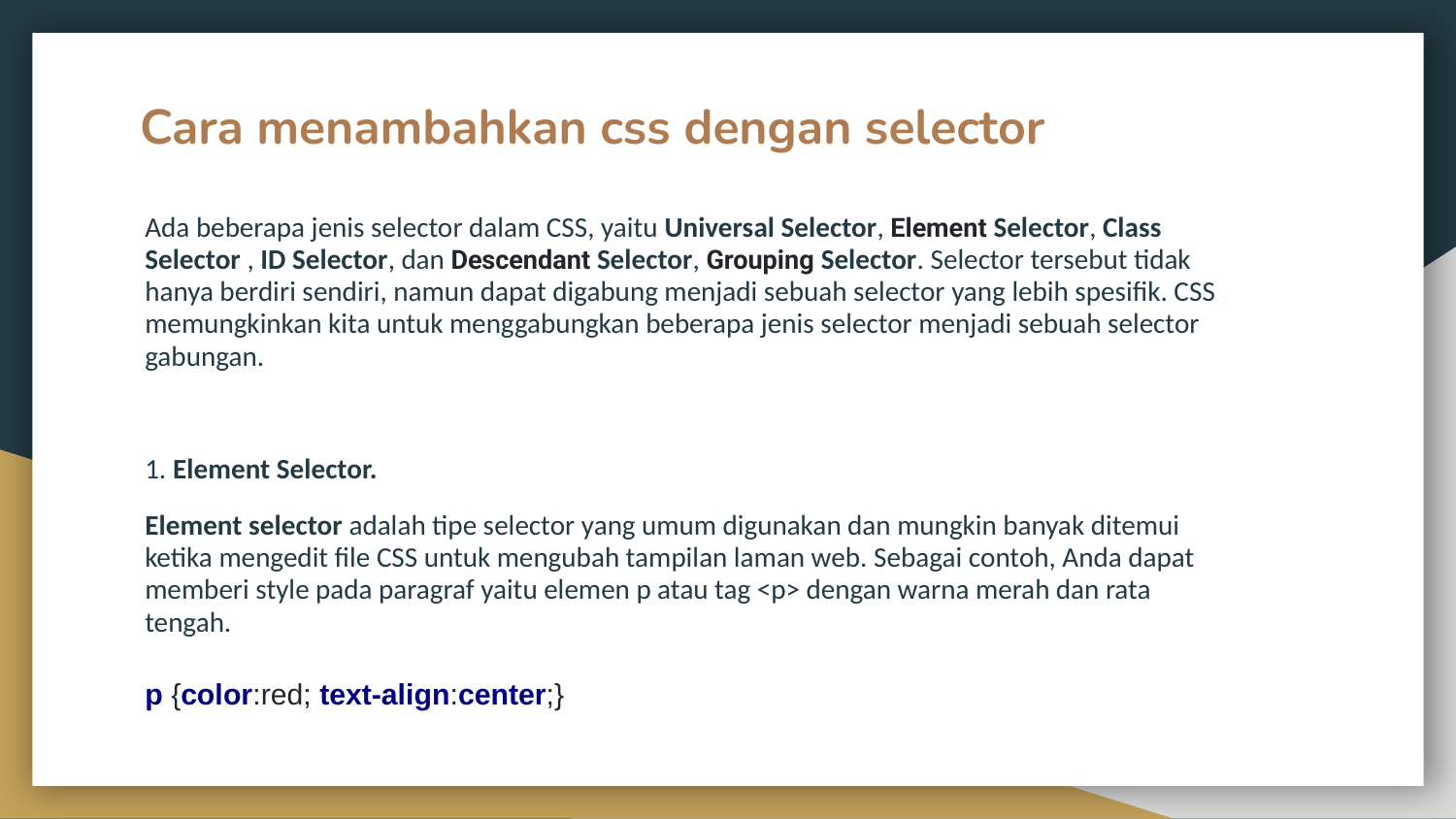

# Cara menambahkan css dengan selector
Ada beberapa jenis selector dalam CSS, yaitu Universal Selector, Element Selector, Class Selector , ID Selector, dan Descendant Selector, Grouping Selector. Selector tersebut tidak hanya berdiri sendiri, namun dapat digabung menjadi sebuah selector yang lebih spesifik. CSS memungkinkan kita untuk menggabungkan beberapa jenis selector menjadi sebuah selector gabungan.

1. Element Selector.
Element selector adalah tipe selector yang umum digunakan dan mungkin banyak ditemui ketika mengedit file CSS untuk mengubah tampilan laman web. Sebagai contoh, Anda dapat memberi style pada paragraf yaitu elemen p atau tag <p> dengan warna merah dan rata tengah.
p {color:red; text-align:center;}